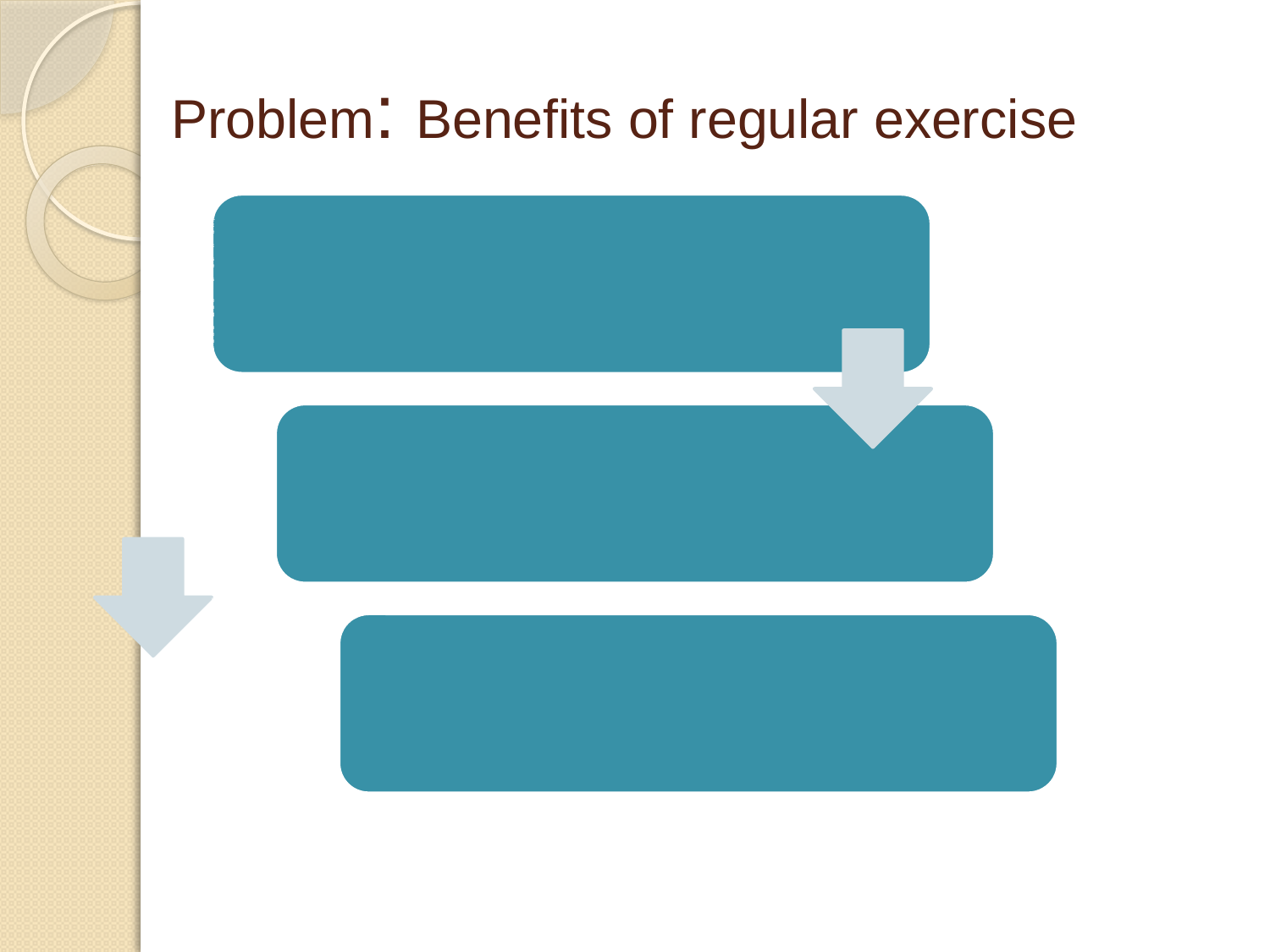

# Problem: Benefits of regular exercise
Exercise strengthens the heart, improving circulation and lowering blood pressure.